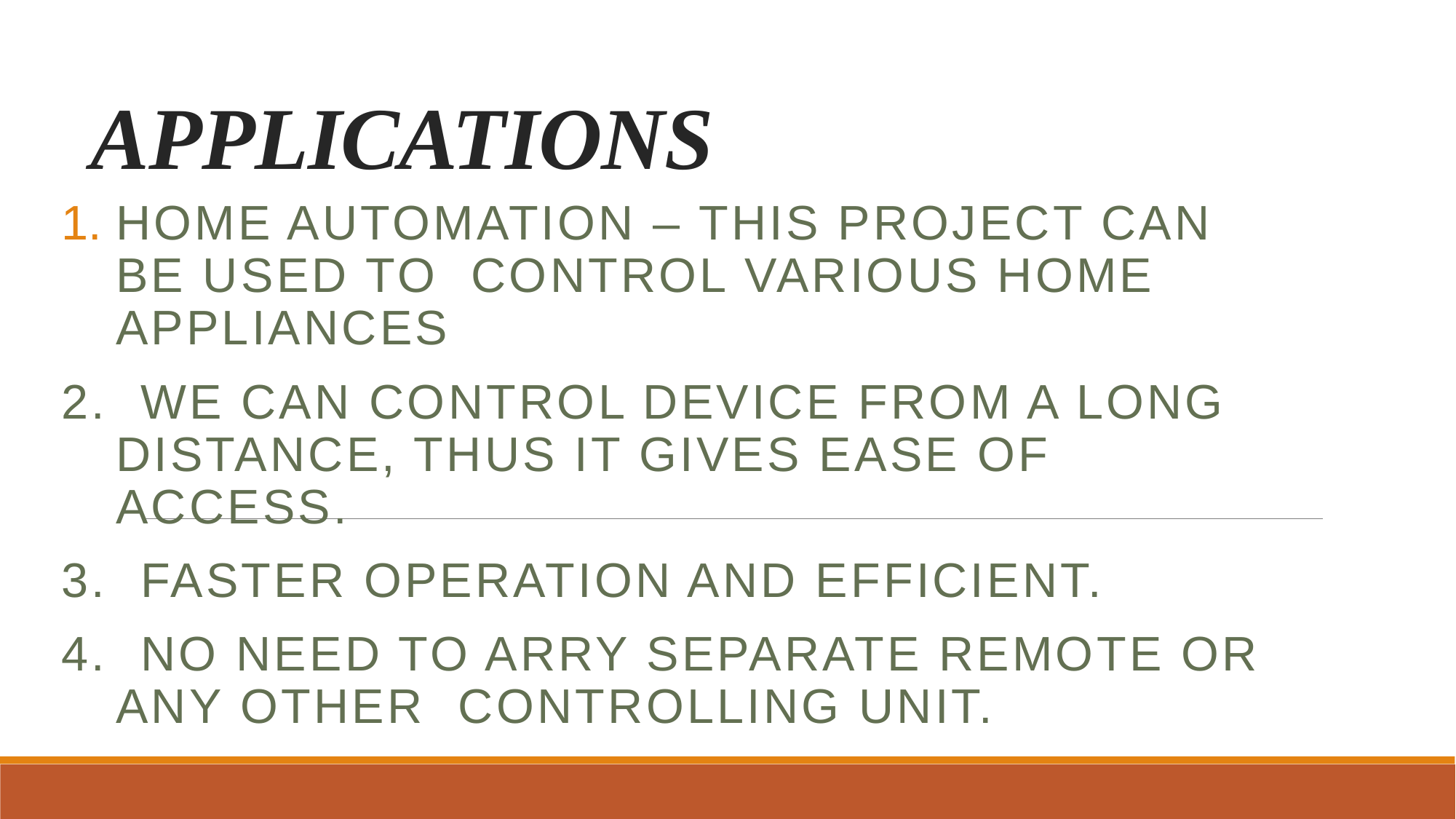

# APPLICATIONS
Home automation – This project can be used to  control various Home Appliances
2.  We can control device from a long distance, thus it gives ease of access.
3.  Faster operation and efficient.
4.  No need to arry separate remote or any other  controlling unit.